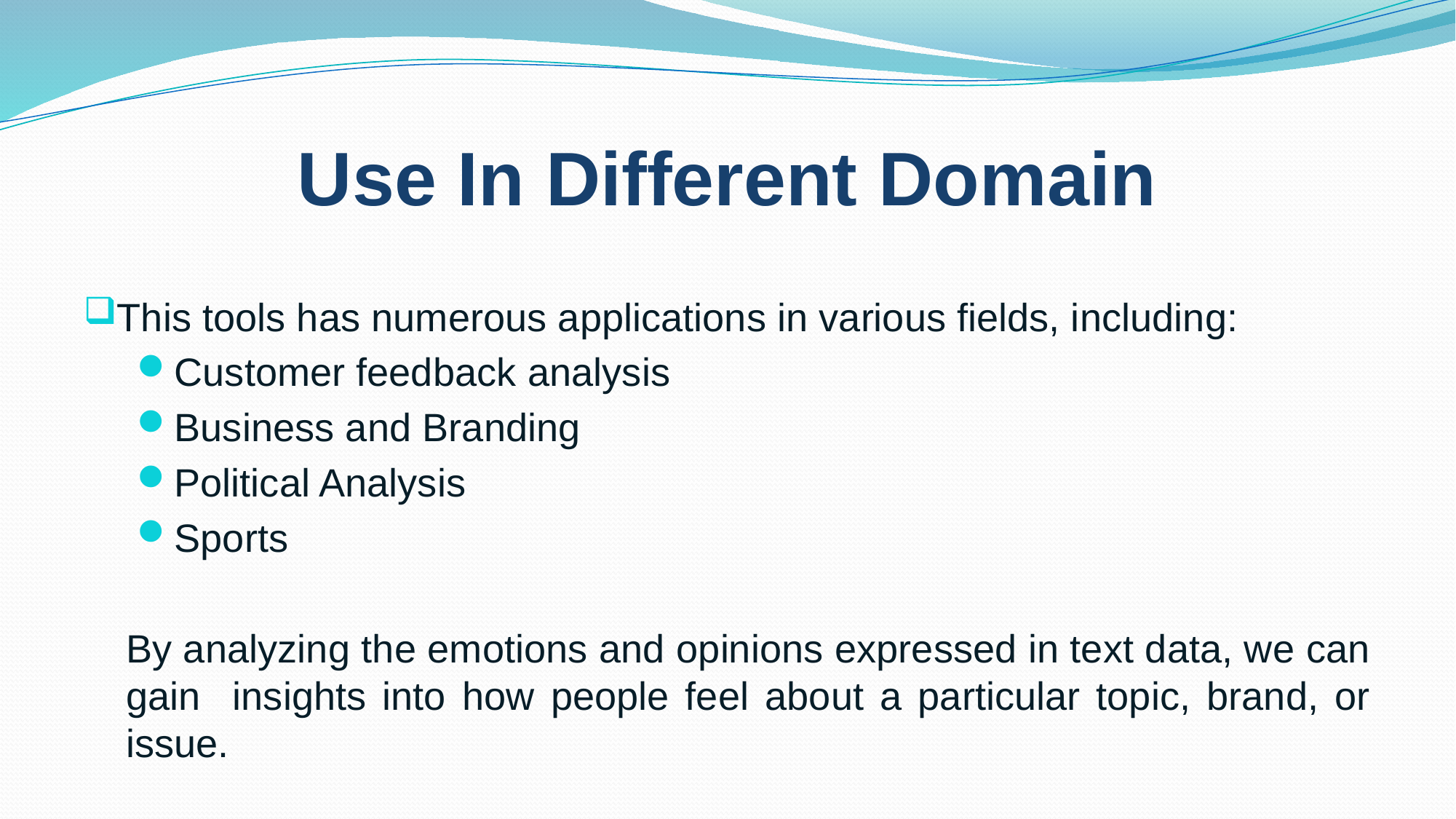

# Use In Different Domain

This tools has numerous applications in various fields, including:
Customer feedback analysis
Business and Branding
Political Analysis
Sports

By analyzing the emotions and opinions expressed in text data, we can gain  insights into how people feel about a particular topic, brand, or issue.